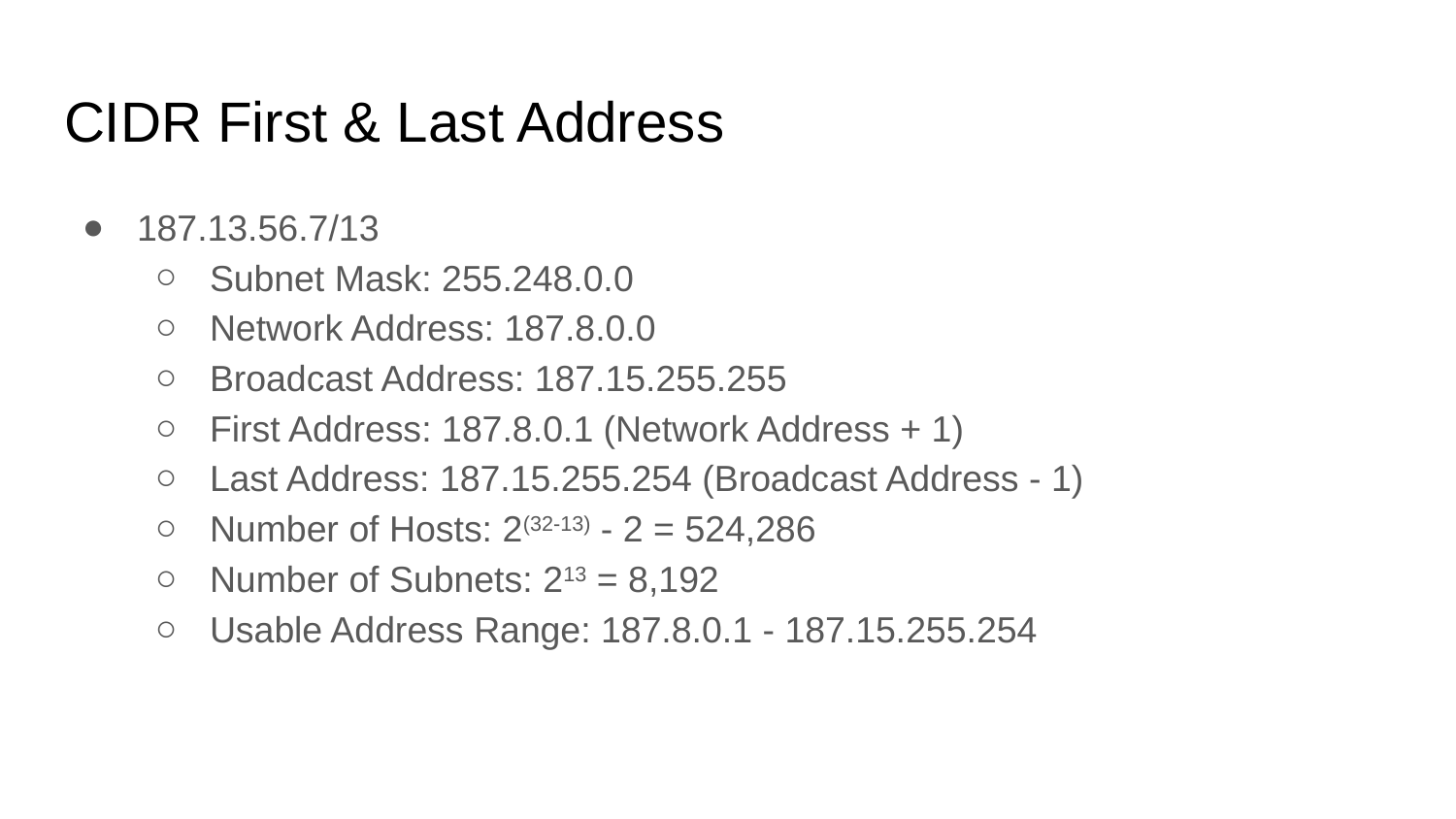

# CIDR First & Last Address
187.13.56.7/13
Subnet Mask: 255.248.0.0
Network Address: 187.8.0.0
Broadcast Address: 187.15.255.255
First Address: 187.8.0.1 (Network Address + 1)
Last Address: 187.15.255.254 (Broadcast Address - 1)
Number of Hosts: 2(32-13) - 2 = 524,286
Number of Subnets: 213 = 8,192
Usable Address Range: 187.8.0.1 - 187.15.255.254